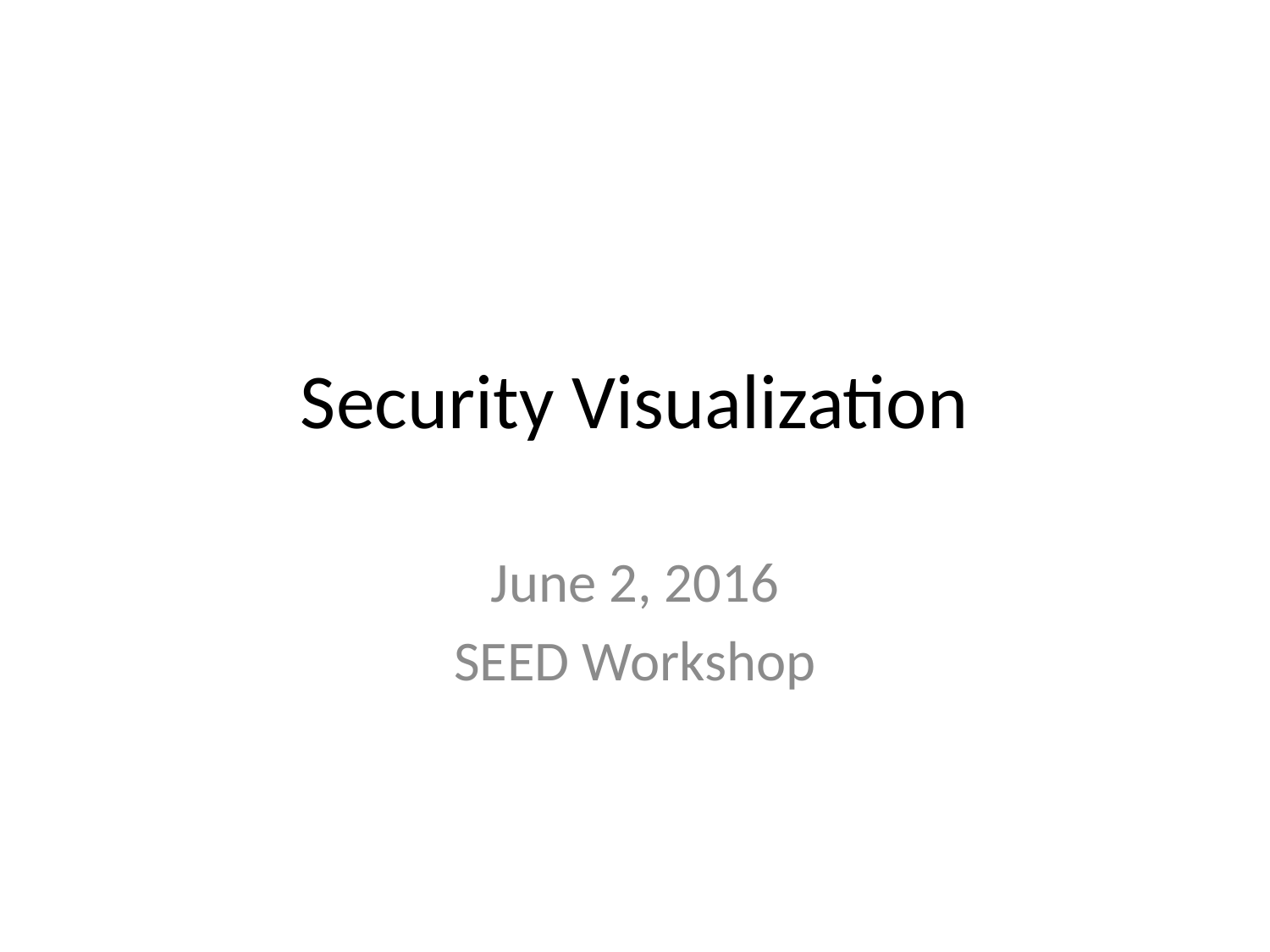

# Security Visualization
June 2, 2016
SEED Workshop